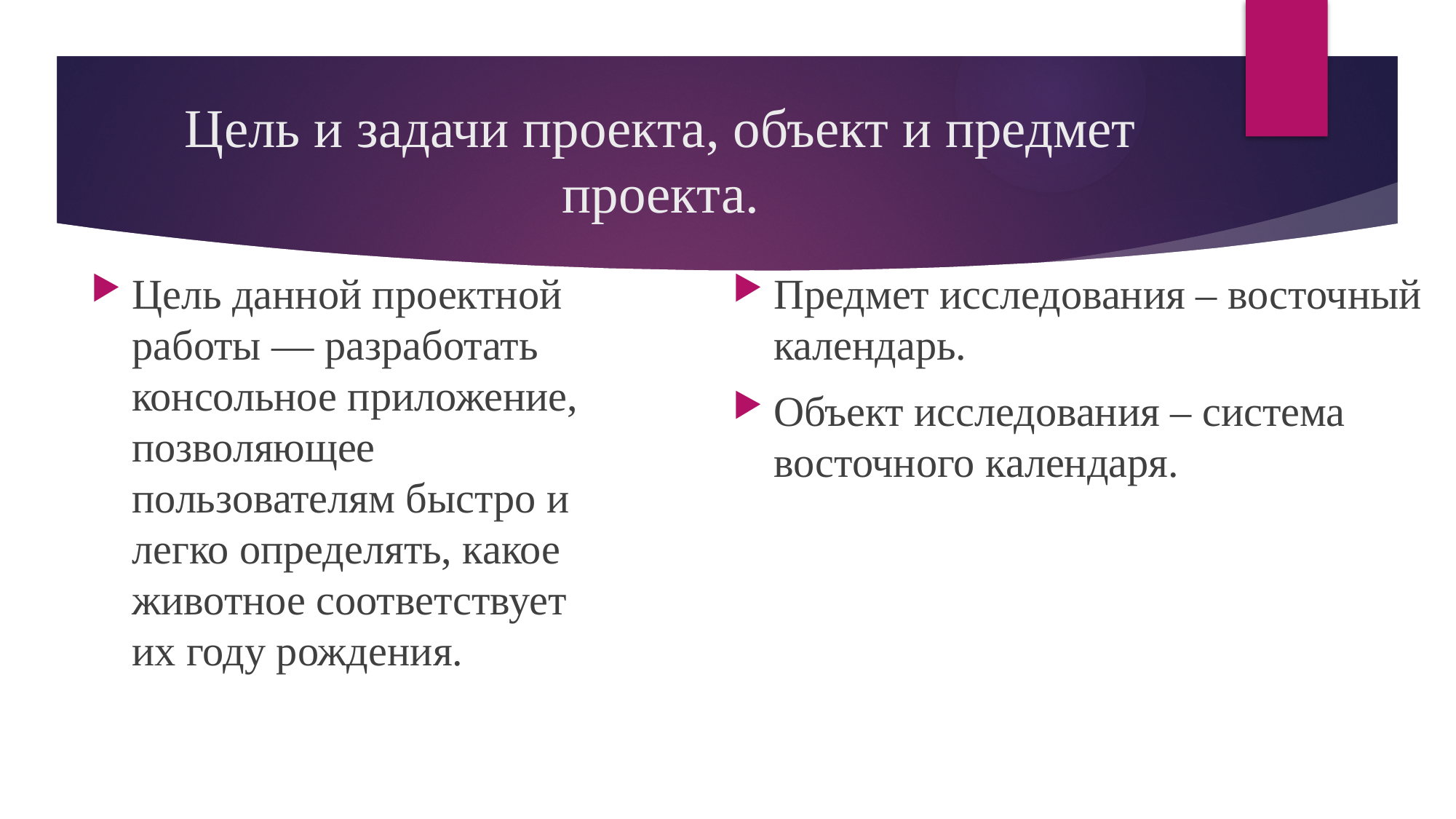

# Цель и задачи проекта, объект и предмет проекта.
Цель данной проектной работы — разработать консольное приложение, позволяющее пользователям быстро и легко определять, какое животное соответствует их году рождения.

Предмет исследования – восточный календарь.
Объект исследования – система восточного календаря.